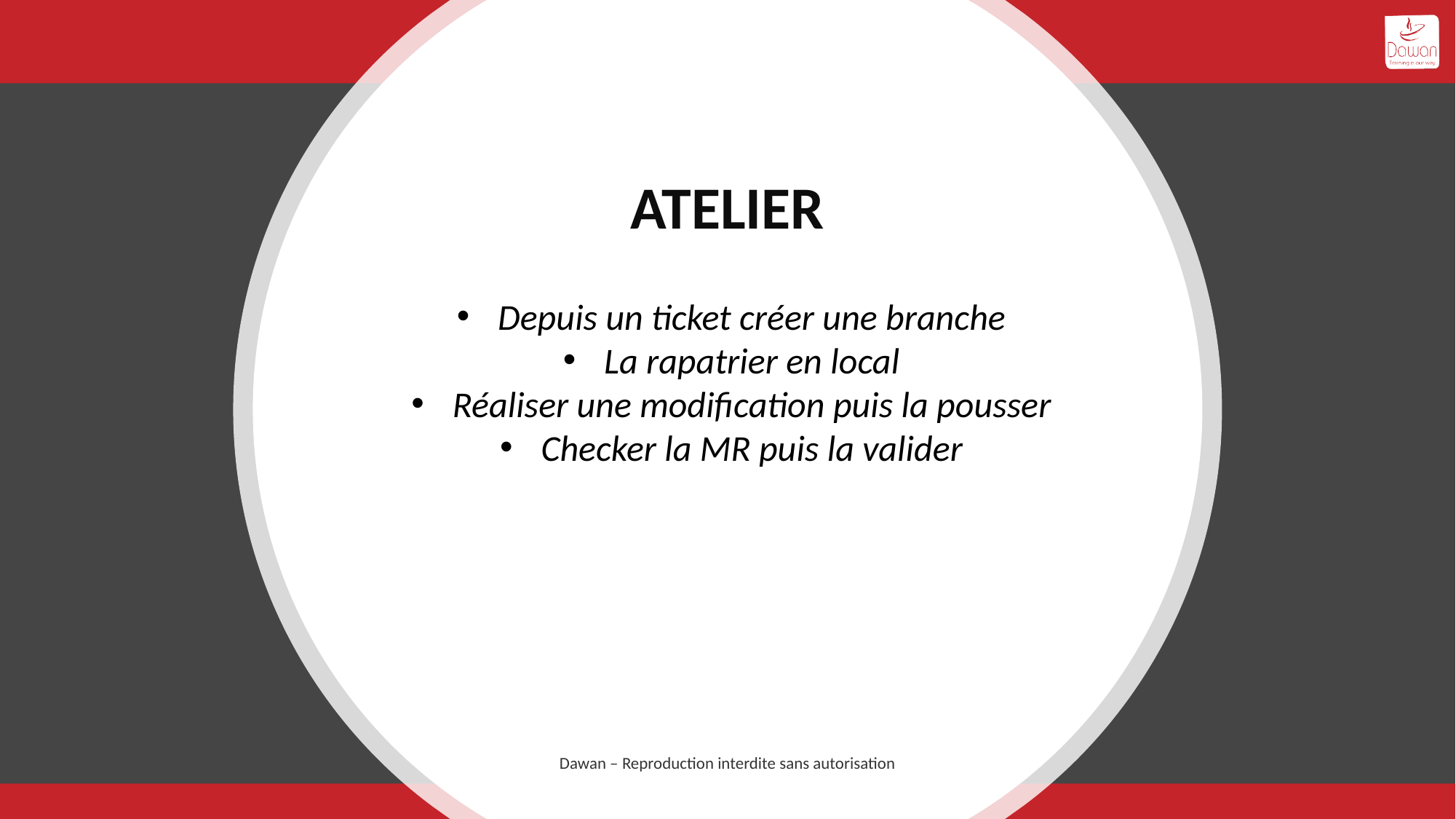

# ATELIER
Depuis un ticket créer une branche
La rapatrier en local
Réaliser une modification puis la pousser
Checker la MR puis la valider
Dawan – Reproduction interdite sans autorisation